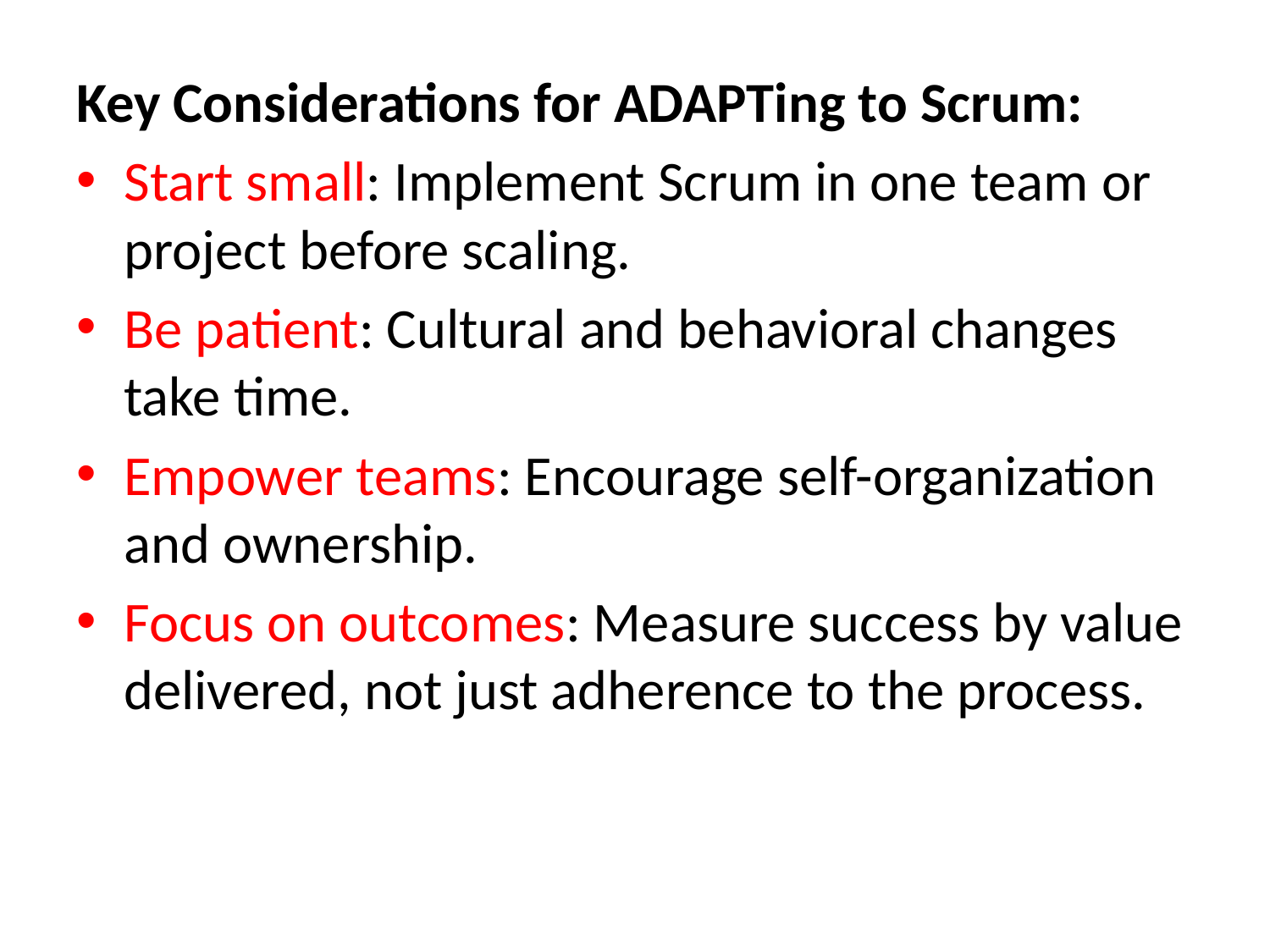

Key Considerations for ADAPTing to Scrum:
Start small: Implement Scrum in one team or project before scaling.
Be patient: Cultural and behavioral changes take time.
Empower teams: Encourage self-organization and ownership.
Focus on outcomes: Measure success by value delivered, not just adherence to the process.